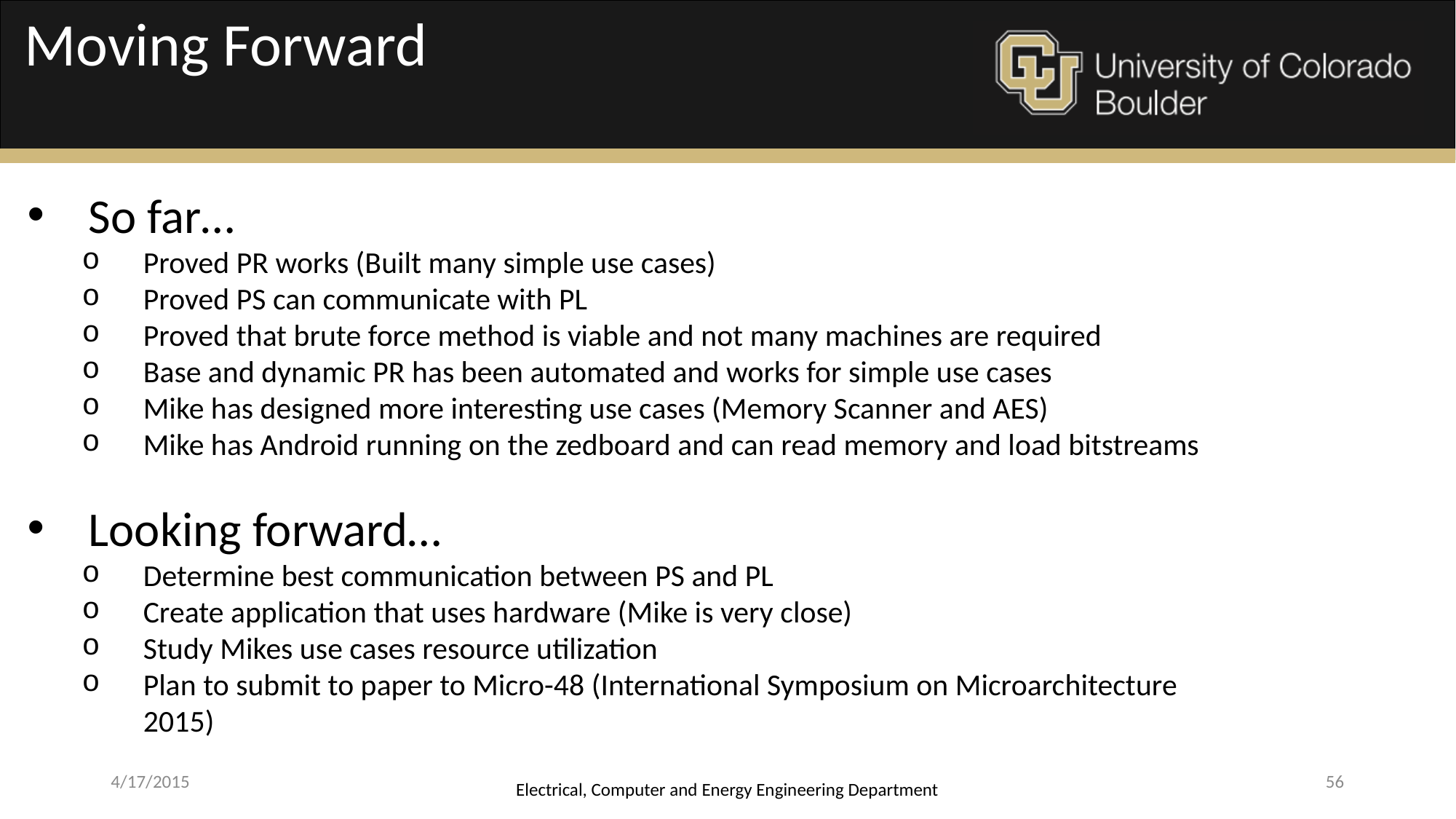

Moving Forward
So far…
Proved PR works (Built many simple use cases)
Proved PS can communicate with PL
Proved that brute force method is viable and not many machines are required
Base and dynamic PR has been automated and works for simple use cases
Mike has designed more interesting use cases (Memory Scanner and AES)
Mike has Android running on the zedboard and can read memory and load bitstreams

Looking forward…
Determine best communication between PS and PL
Create application that uses hardware (Mike is very close)
Study Mikes use cases resource utilization
Plan to submit to paper to Micro-48 (International Symposium on Microarchitecture 2015)

4/17/2015
Electrical, Computer and Energy Engineering Department
56